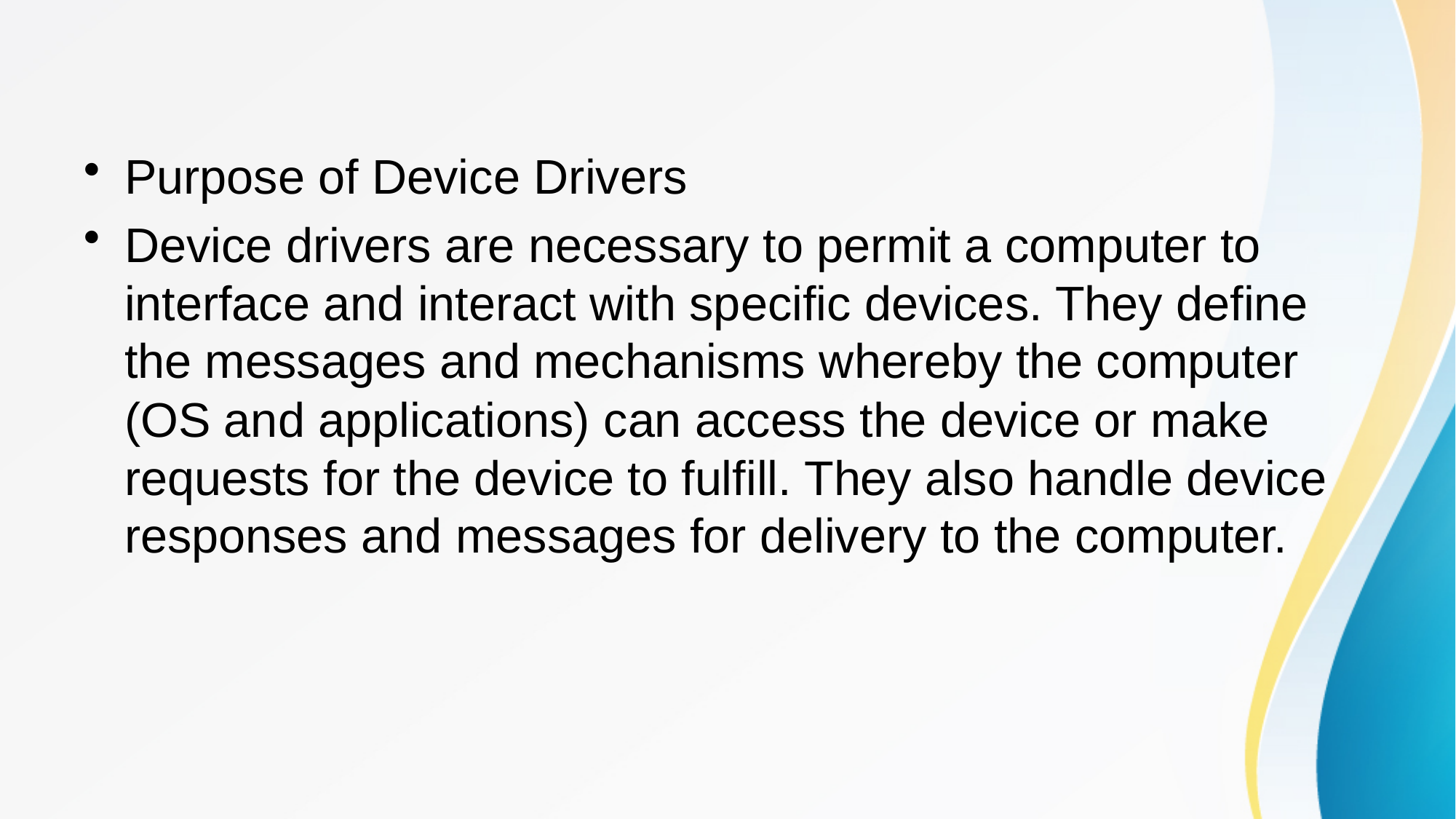

#
Purpose of Device Drivers
Device drivers are necessary to permit a computer to interface and interact with specific devices. They define the messages and mechanisms whereby the computer (OS and applications) can access the device or make requests for the device to fulfill. They also handle device responses and messages for delivery to the computer.